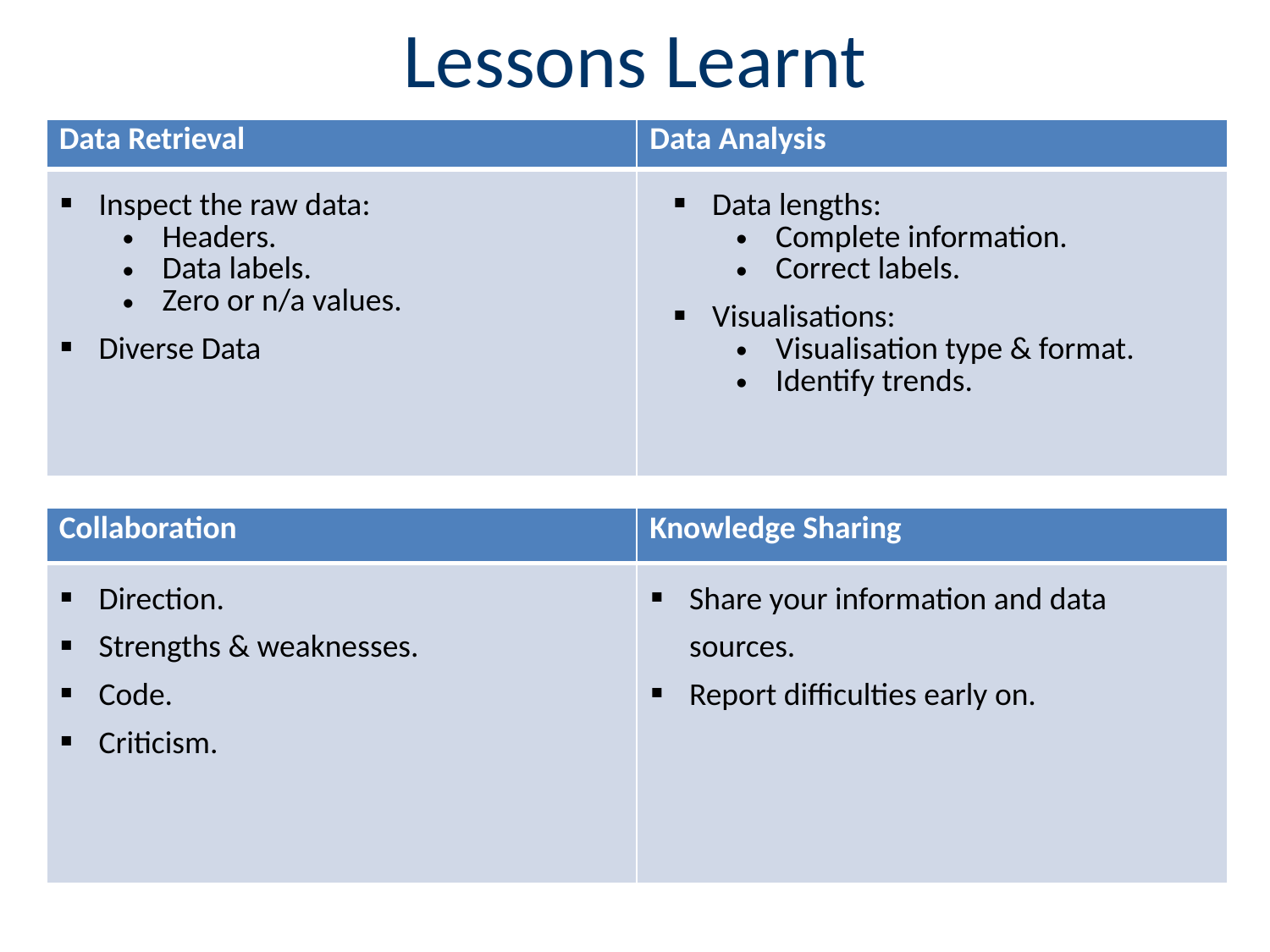

# Lessons Learnt
| Data Retrieval | Data Analysis |
| --- | --- |
| Inspect the raw data: Headers. Data labels. Zero or n/a values. Diverse Data | Data lengths: Complete information. Correct labels. Visualisations: Visualisation type & format. Identify trends. |
| Collaboration | Knowledge Sharing |
| --- | --- |
| Direction. Strengths & weaknesses. Code. Criticism. | Share your information and data sources. Report difficulties early on. |